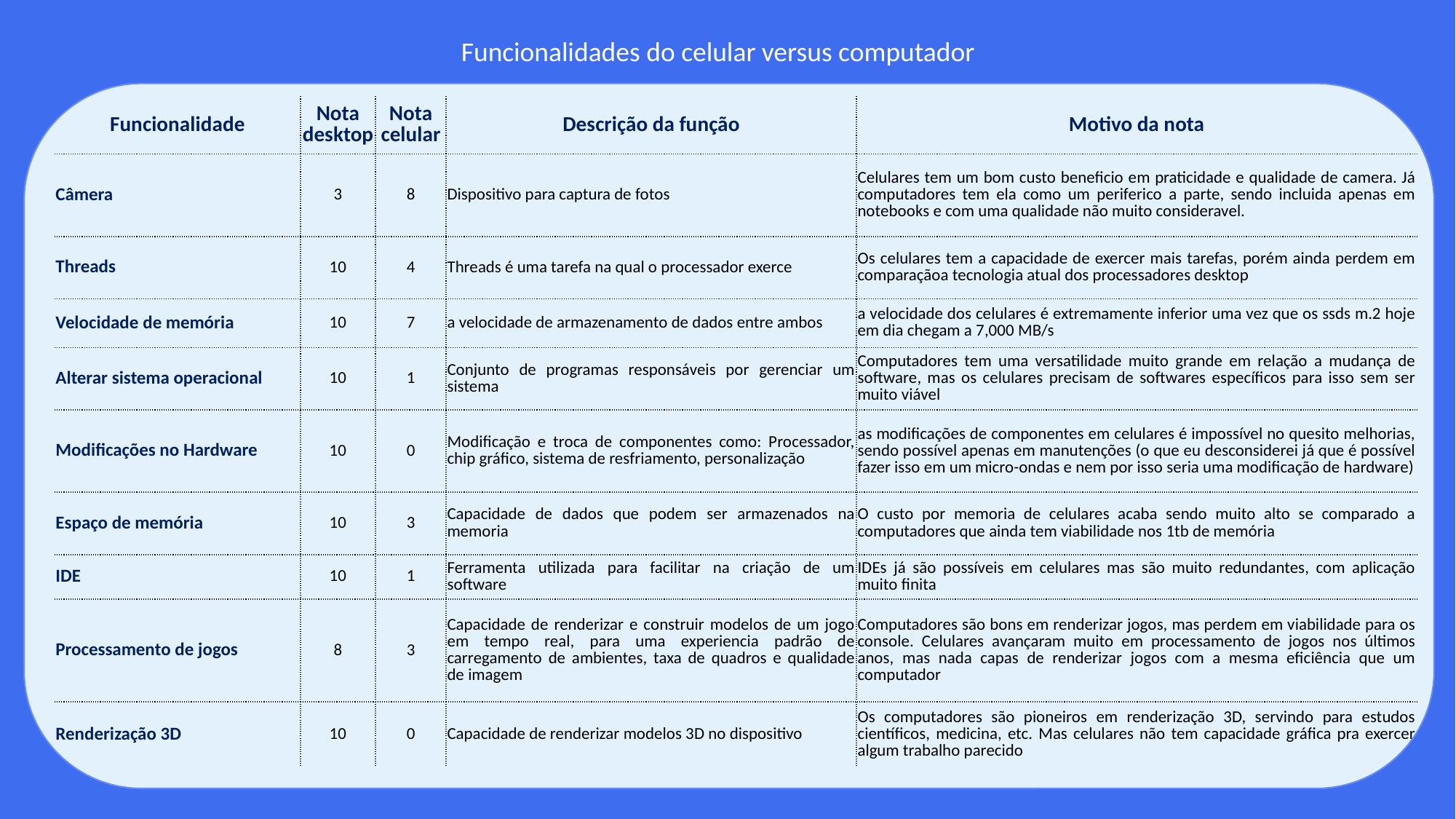

Funcionalidades do celular versus computador

| Funcionalidade | Nota desktop | Nota celular | Descrição da função | Motivo da nota |
| --- | --- | --- | --- | --- |
| Câmera | 3 | 8 | Dispositivo para captura de fotos | Celulares tem um bom custo beneficio em praticidade e qualidade de camera. Já computadores tem ela como um periferico a parte, sendo incluida apenas em notebooks e com uma qualidade não muito consideravel. |
| Threads | 10 | 4 | Threads é uma tarefa na qual o processador exerce | Os celulares tem a capacidade de exercer mais tarefas, porém ainda perdem em comparaçãoa tecnologia atual dos processadores desktop |
| Velocidade de memória | 10 | 7 | a velocidade de armazenamento de dados entre ambos | a velocidade dos celulares é extremamente inferior uma vez que os ssds m.2 hoje em dia chegam a 7,000 MB/s |
| Alterar sistema operacional | 10 | 1 | Conjunto de programas responsáveis por gerenciar um sistema | Computadores tem uma versatilidade muito grande em relação a mudança de software, mas os celulares precisam de softwares específicos para isso sem ser muito viável |
| Modificações no Hardware | 10 | 0 | Modificação e troca de componentes como: Processador, chip gráfico, sistema de resfriamento, personalização | as modificações de componentes em celulares é impossível no quesito melhorias, sendo possível apenas em manutenções (o que eu desconsiderei já que é possível fazer isso em um micro-ondas e nem por isso seria uma modificação de hardware) |
| Espaço de memória | 10 | 3 | Capacidade de dados que podem ser armazenados na memoria | O custo por memoria de celulares acaba sendo muito alto se comparado a computadores que ainda tem viabilidade nos 1tb de memória |
| IDE | 10 | 1 | Ferramenta utilizada para facilitar na criação de um software | IDEs já são possíveis em celulares mas são muito redundantes, com aplicação muito finita |
| Processamento de jogos | 8 | 3 | Capacidade de renderizar e construir modelos de um jogo em tempo real, para uma experiencia padrão de carregamento de ambientes, taxa de quadros e qualidade de imagem | Computadores são bons em renderizar jogos, mas perdem em viabilidade para os console. Celulares avançaram muito em processamento de jogos nos últimos anos, mas nada capas de renderizar jogos com a mesma eficiência que um computador |
| Renderização 3D | 10 | 0 | Capacidade de renderizar modelos 3D no dispositivo | Os computadores são pioneiros em renderização 3D, servindo para estudos científicos, medicina, etc. Mas celulares não tem capacidade gráfica pra exercer algum trabalho parecido |